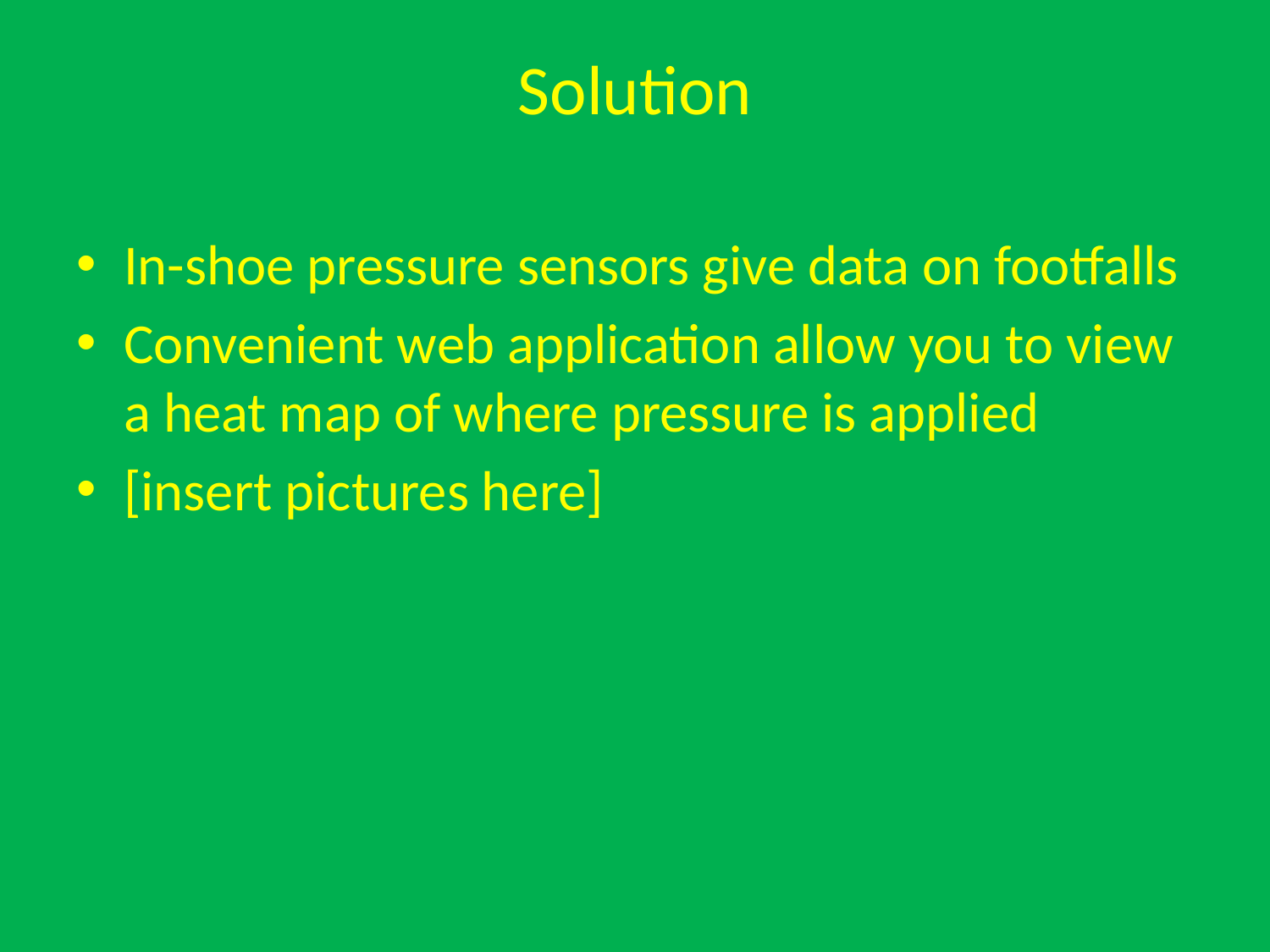

# Solution
In-shoe pressure sensors give data on footfalls
Convenient web application allow you to view a heat map of where pressure is applied
[insert pictures here]